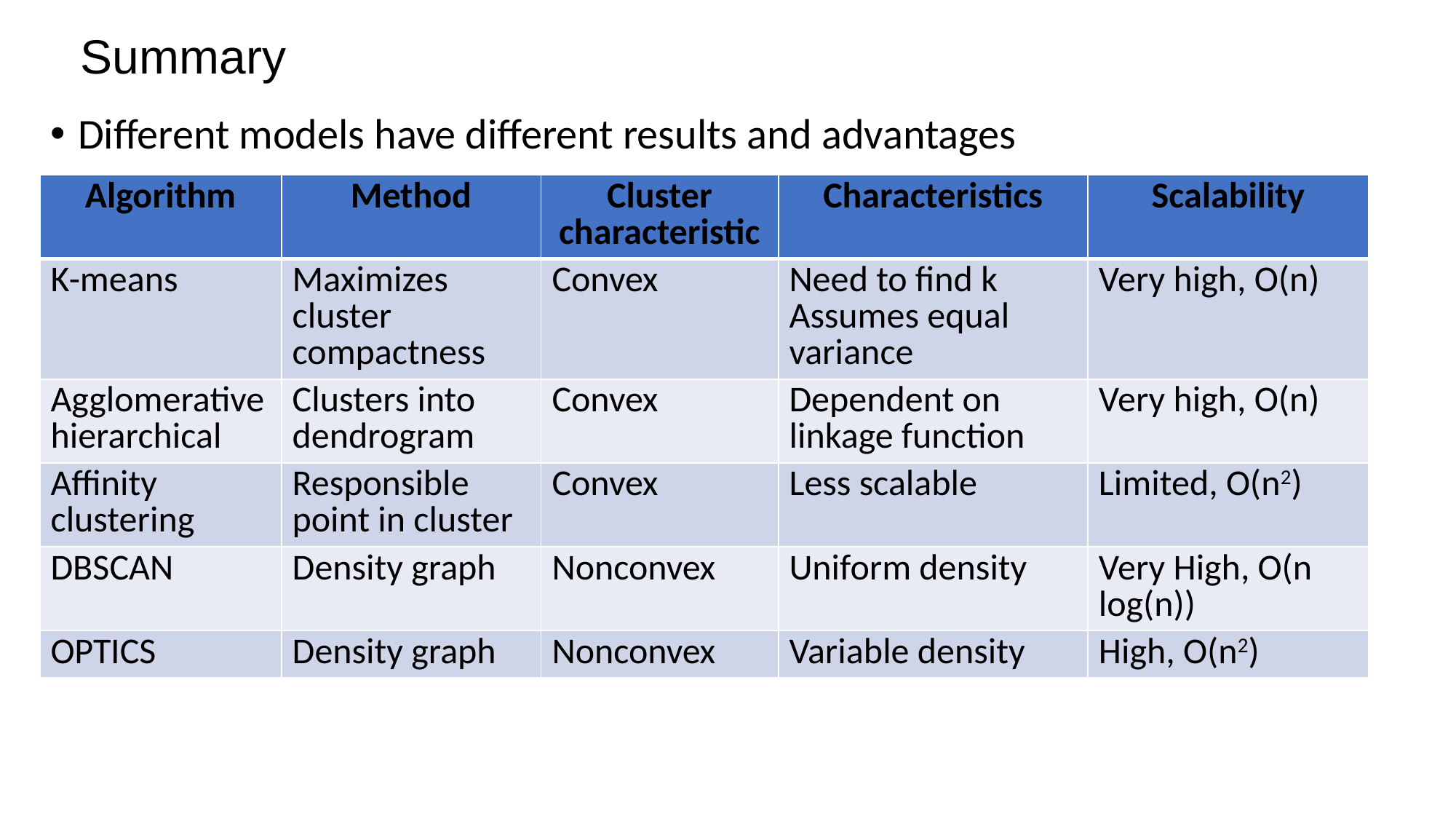

# Summary
Different models have different results and advantages

| Algorithm | Method | Cluster characteristic | Characteristics | Scalability |
| --- | --- | --- | --- | --- |
| K-means | Maximizes cluster compactness | Convex | Need to find k Assumes equal variance | Very high, O(n) |
| Agglomerative hierarchical | Clusters into dendrogram | Convex | Dependent on linkage function | Very high, O(n) |
| Affinity clustering | Responsible point in cluster | Convex | Less scalable | Limited, O(n2) |
| DBSCAN | Density graph | Nonconvex | Uniform density | Very High, O(n log(n)) |
| OPTICS | Density graph | Nonconvex | Variable density | High, O(n2) |